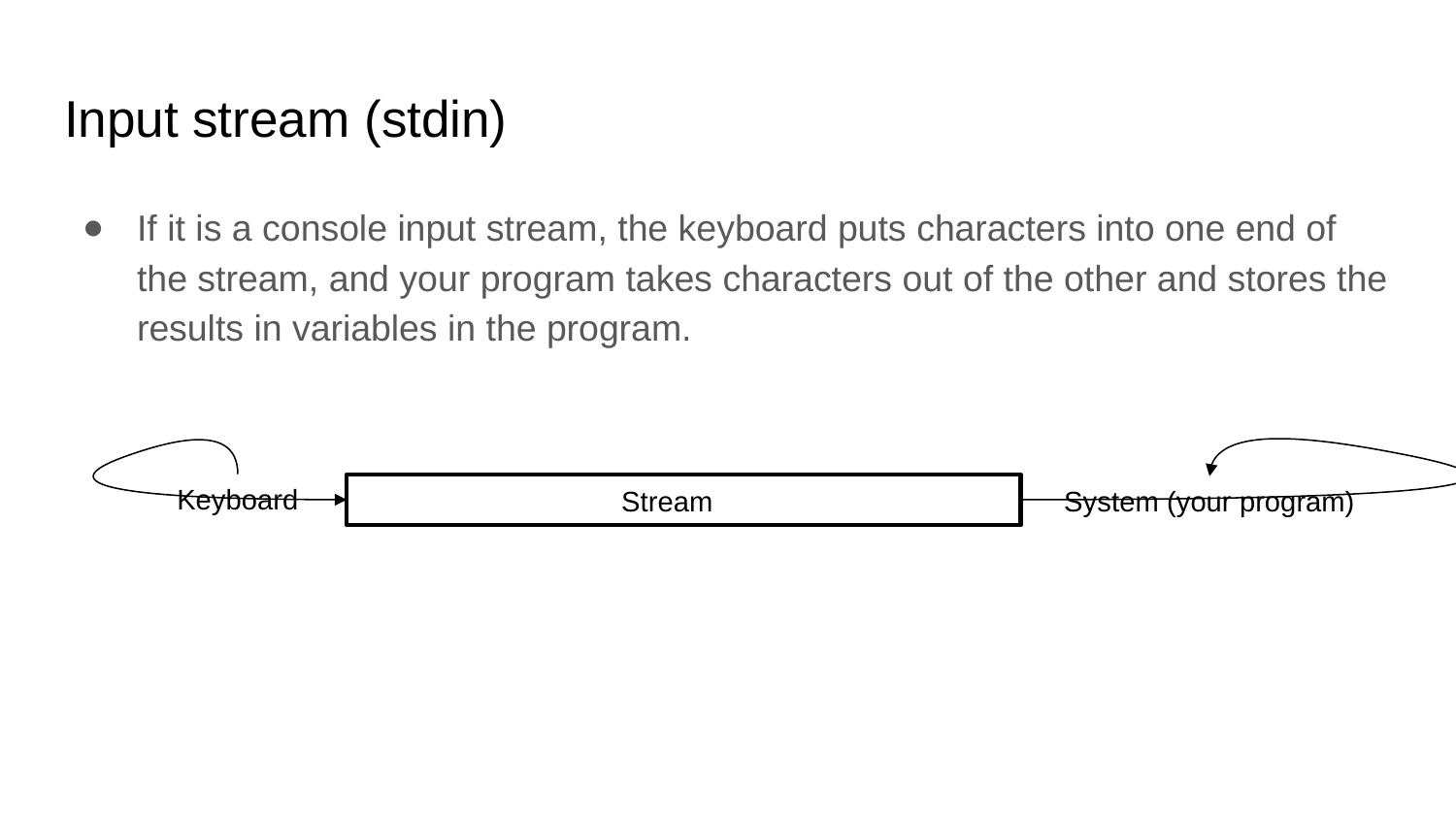

# Input stream (stdin)
If it is a console input stream, the keyboard puts characters into one end of the stream, and your program takes characters out of the other and stores the results in variables in the program.
Keyboard

Stream
System (your program)